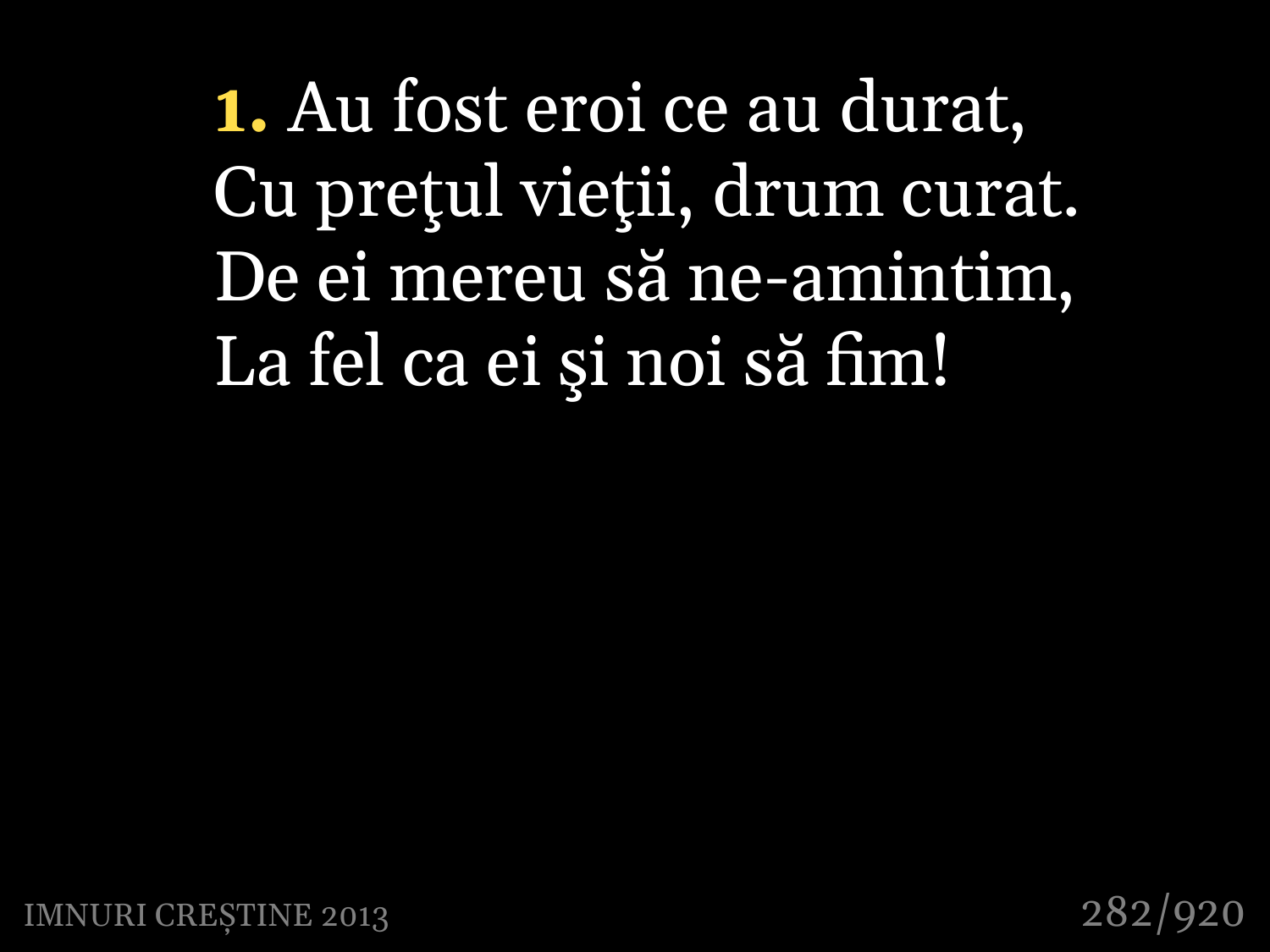

1. Au fost eroi ce au durat,
Cu preţul vieţii, drum curat.
De ei mereu să ne-amintim,
La fel ca ei şi noi să fim!
282/920
IMNURI CREȘTINE 2013